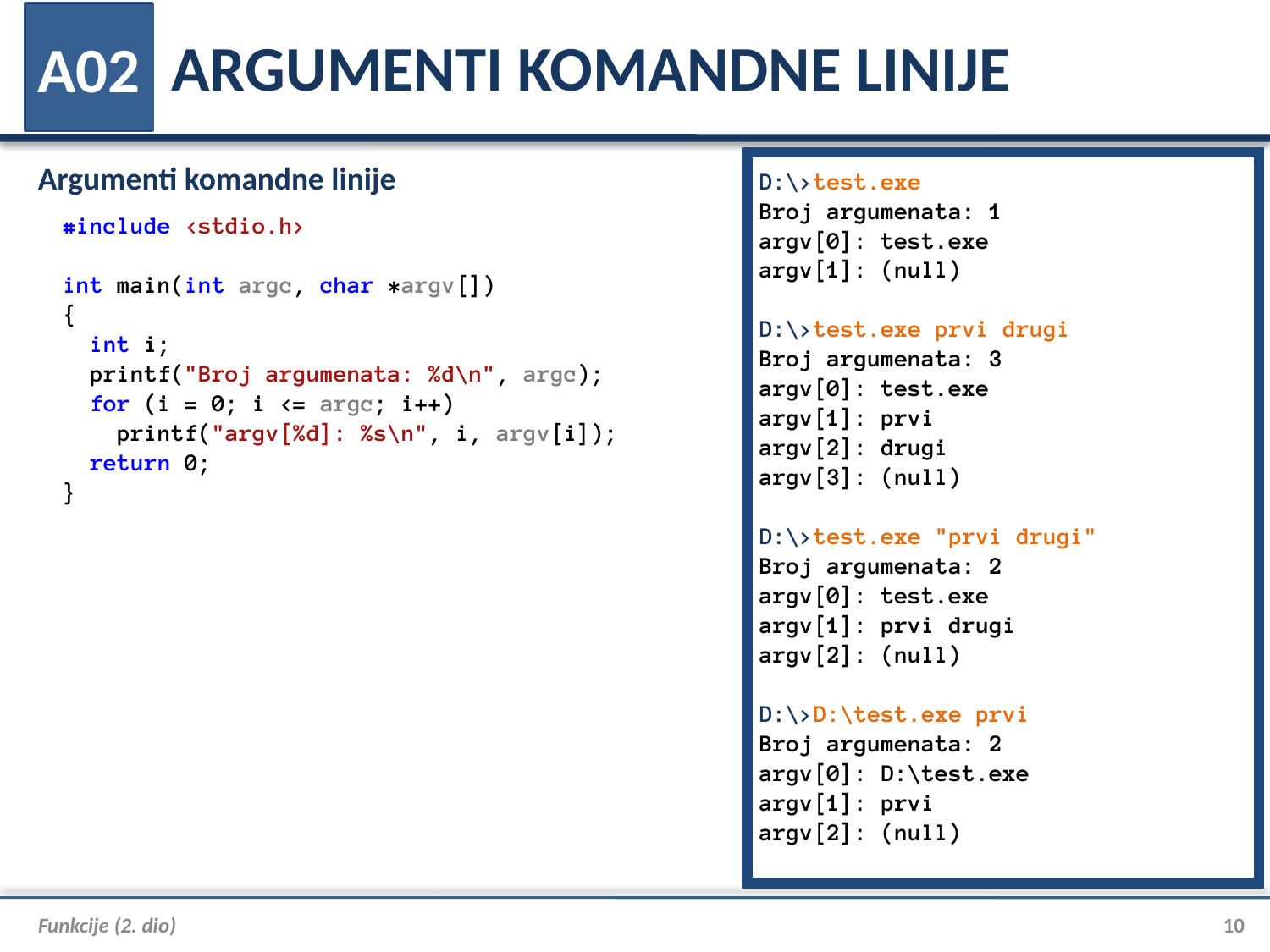

# ARGUMENTI KOMANDNE LINIJE
A02
Argumenti komandne linije
D:\>test.exe
Broj argumenata: 1
argv[0]: test.exe
argv[1]: (null)

D:\>test.exe prvi drugi
Broj argumenata: 3
argv[0]: test.exe
argv[1]: prvi
argv[2]: drugi
argv[3]: (null)

D:\>test.exe "prvi drugi"
Broj argumenata: 2
argv[0]: test.exe
argv[1]: prvi drugi
argv[2]: (null)

D:\>D:\test.exe prvi
Broj argumenata: 2
argv[0]: D:\test.exe
argv[1]: prvi
argv[2]: (null)
#include <stdio.h>

int main(int argc, char *argv[])
{
  int i;
  printf("Broj argumenata: %d\n", argc);
  for (i = 0; i <= argc; i++)
    printf("argv[%d]: %s\n", i, argv[i]);
  return 0;
}
Funkcije (2. dio)
10